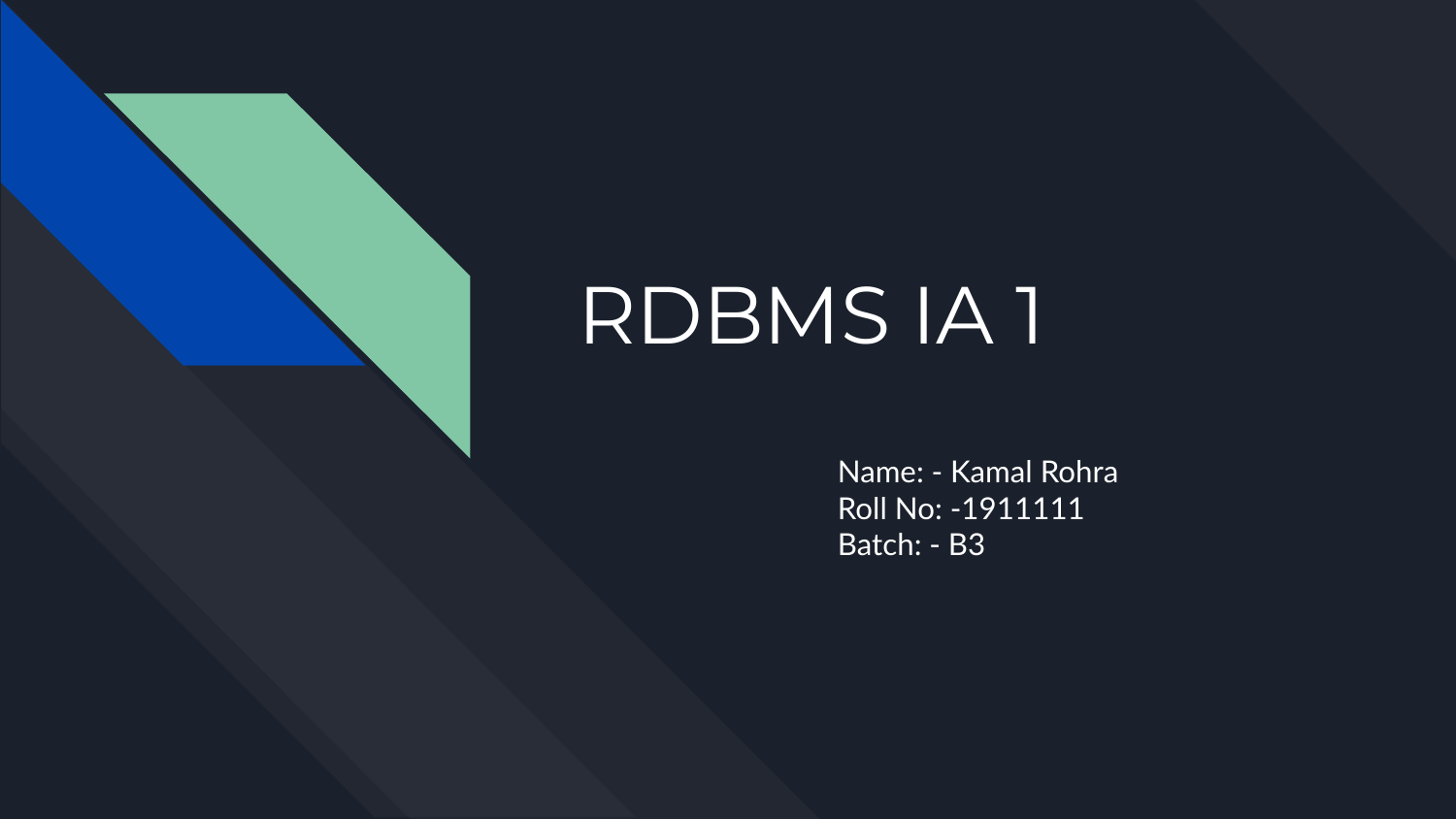

# RDBMS IA 1
Name: - Kamal Rohra
Roll No: -1911111
Batch: - B3